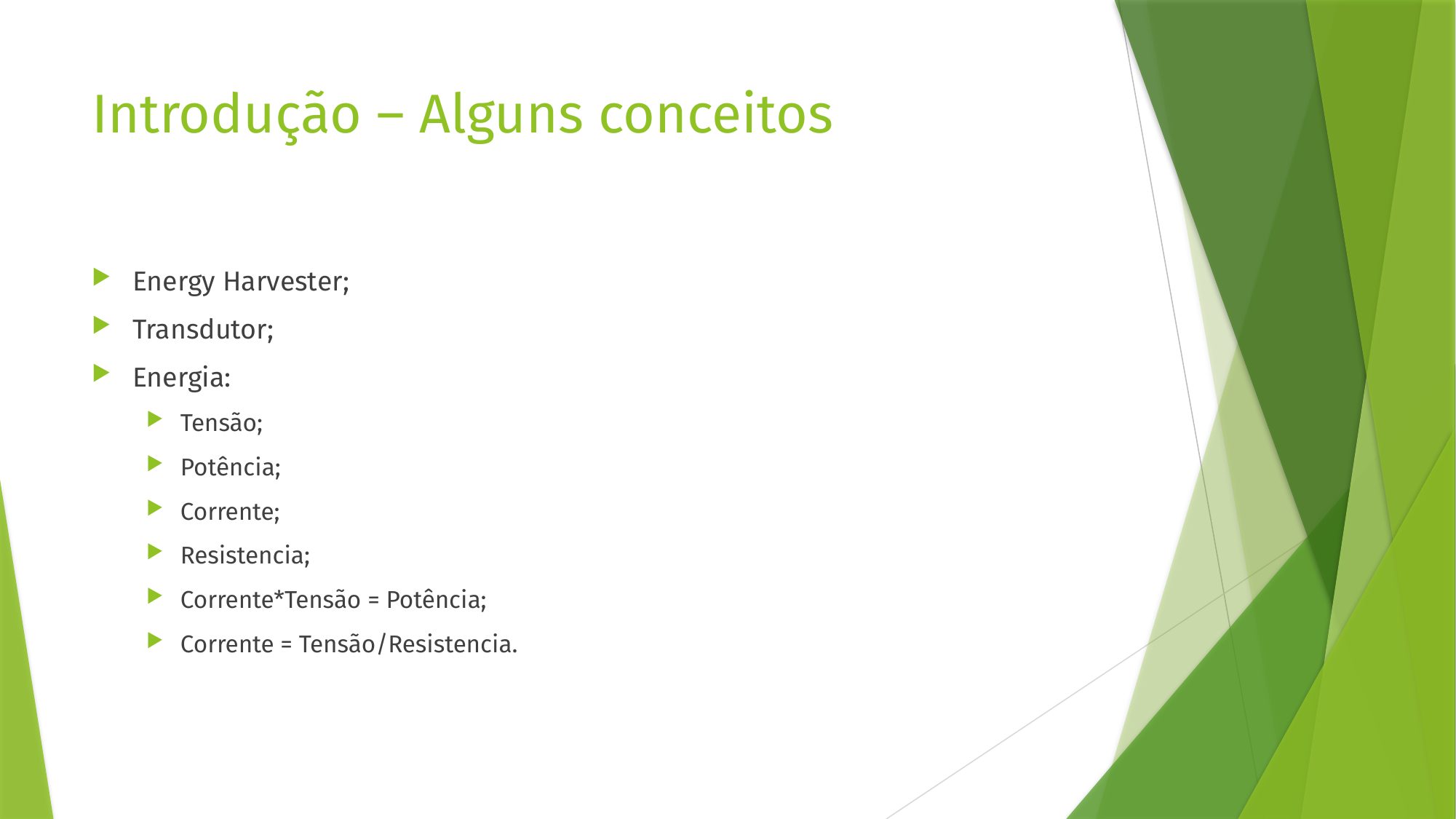

# Introdução – Alguns conceitos
Energy Harvester;
Transdutor;
Energia:
Tensão;
Potência;
Corrente;
Resistencia;
Corrente*Tensão = Potência;
Corrente = Tensão/Resistencia.